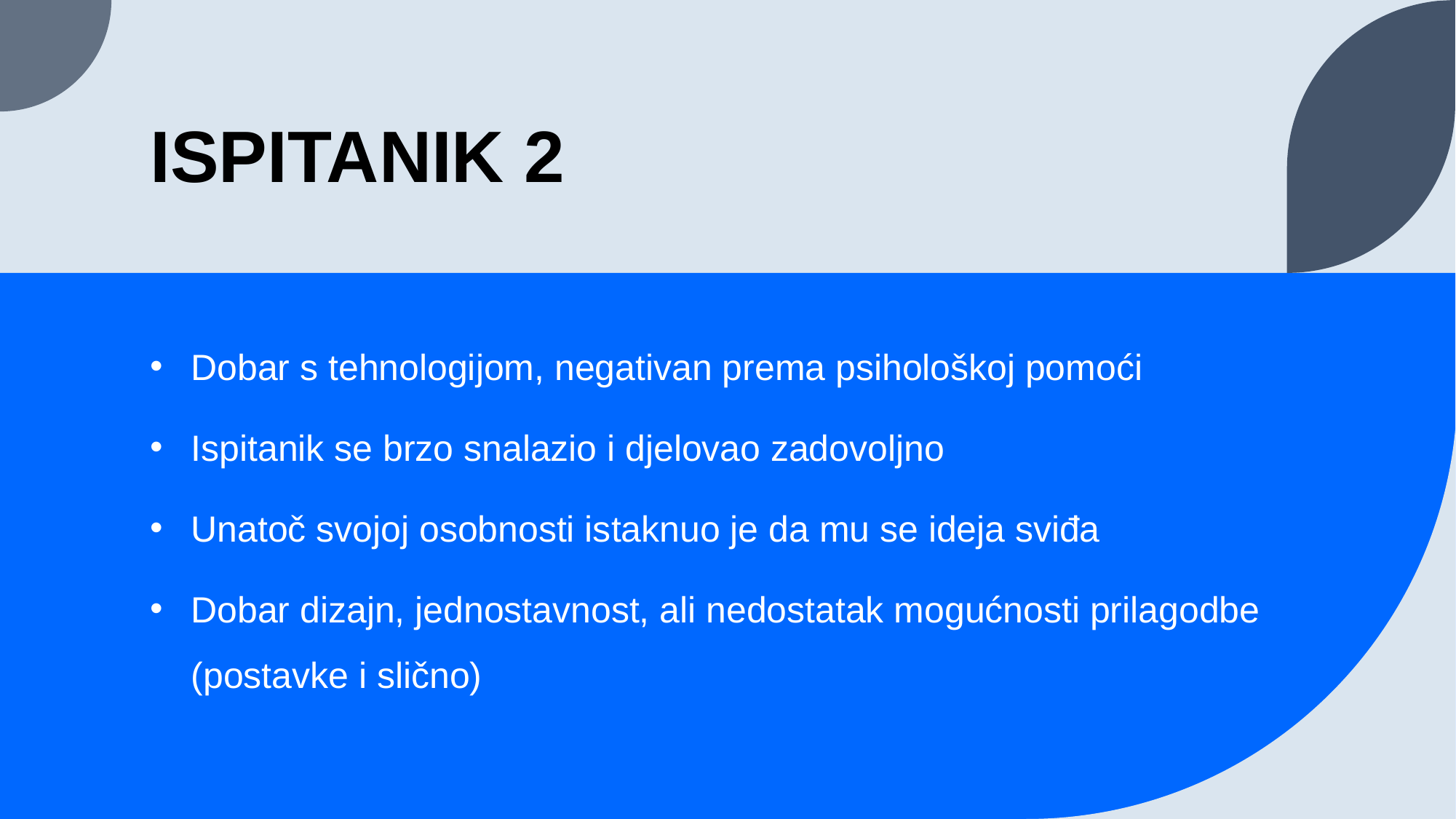

# ISPITANIK 2
Dobar s tehnologijom, negativan prema psihološkoj pomoći
Ispitanik se brzo snalazio i djelovao zadovoljno
Unatoč svojoj osobnosti istaknuo je da mu se ideja sviđa
Dobar dizajn, jednostavnost, ali nedostatak mogućnosti prilagodbe (postavke i slično)